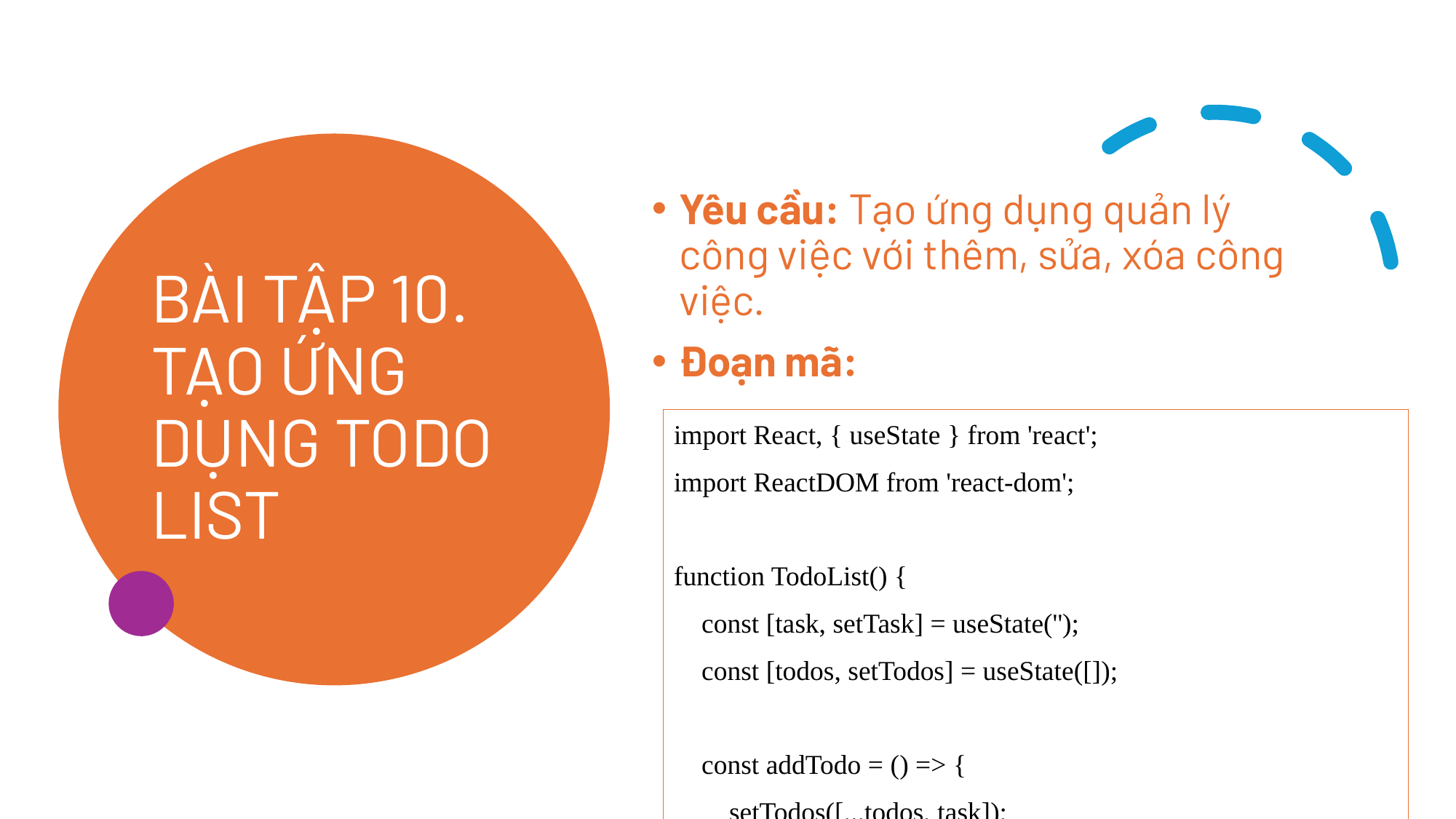

# BÀI TẬP 10. TẠO ỨNG DỤNG TODO LIST
Yêu cầu: Tạo ứng dụng quản lý công việc với thêm, sửa, xóa công việc.
Đoạn mã:
import React, { useState } from 'react';
import ReactDOM from 'react-dom';

function TodoList() {
    const [task, setTask] = useState('');
    const [todos, setTodos] = useState([]);

    const addTodo = () => {
        setTodos([...todos, task]);
        setTask('');
    };

    const deleteTodo = (index) => {
        setTodos(todos.filter((_, i) => i !== index));
    };

    return (
        <div>
            <input value={task} onChange={(e) => setTask(e.target.value)} placeholder="Nhập công việc" />
            <button onClick={addTodo}>Thêm công việc</button>
            <ul>
                {todos.map((todo, index) => (
                    <li key={index}>
                        {todo}
                        <button onClick={() => deleteTodo(index)}>Xóa</button>
                    </li>
                ))}
            </ul>
        </div>
    );
}

ReactDOM.render(<TodoList />, document.getElementById('root'));